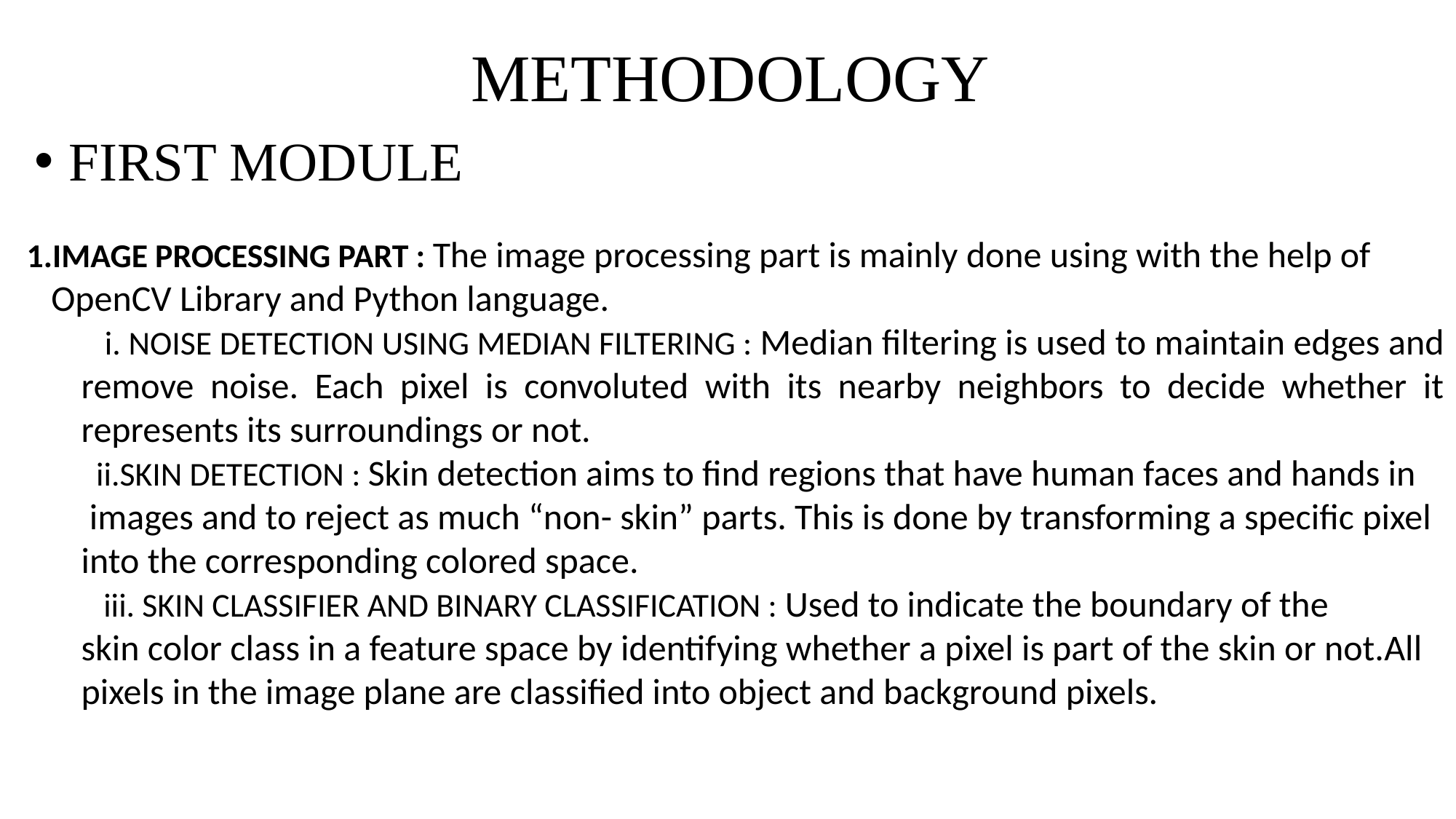

METHODOLOGY
FIRST MODULE
1.IMAGE PROCESSING PART : The image processing part is mainly done using with the help of
   OpenCV Library and Python language.
   i. NOISE DETECTION USING MEDIAN FILTERING : Median filtering is used to maintain edges and remove noise. Each pixel is convoluted with its nearby neighbors to decide whether it represents its surroundings or not.
  ii.SKIN DETECTION : Skin detection aims to find regions that have human faces and hands in     images and to reject as much “non- skin” parts. This is done by transforming a specific pixel into the corresponding colored space.
   iii. SKIN CLASSIFIER AND BINARY CLASSIFICATION : Used to indicate the boundary of the
skin color class in a feature space by identifying whether a pixel is part of the skin or not.All pixels in the image plane are classified into object and background pixels.